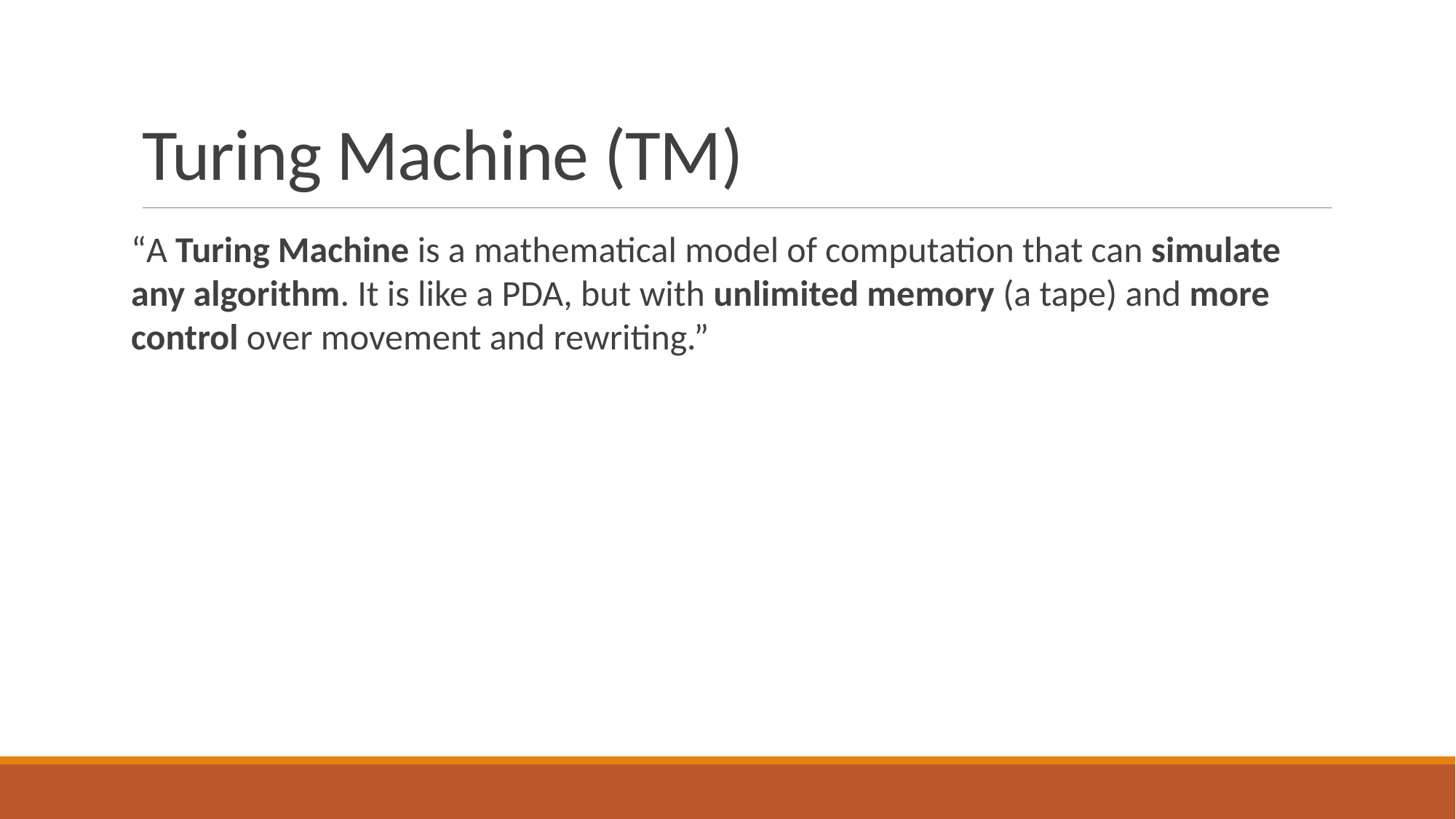

# Turing Machine (TM)
“A Turing Machine is a mathematical model of computation that can simulate any algorithm. It is like a PDA, but with unlimited memory (a tape) and more control over movement and rewriting.”